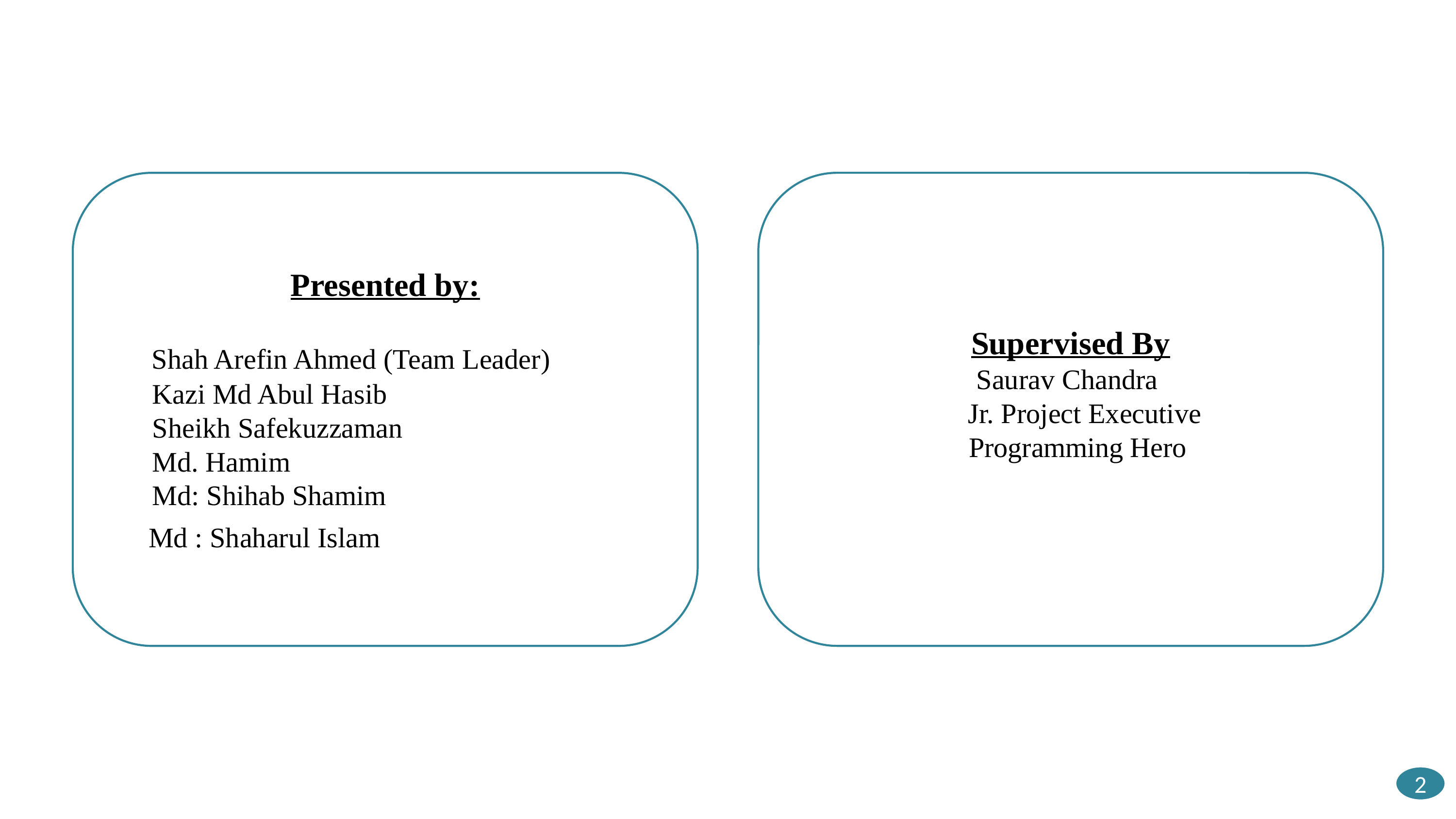

Supervised By
Saurav Chandra
    Jr. Project Executive
  Programming Hero

Presented by:

      Shah Arefin Ahmed (Team Leader)
       Kazi Md Abul Hasib
       Sheikh Safekuzzaman
       Md. Hamim
       Md: Shihab Shamim
     Md : Shaharul Islam
2